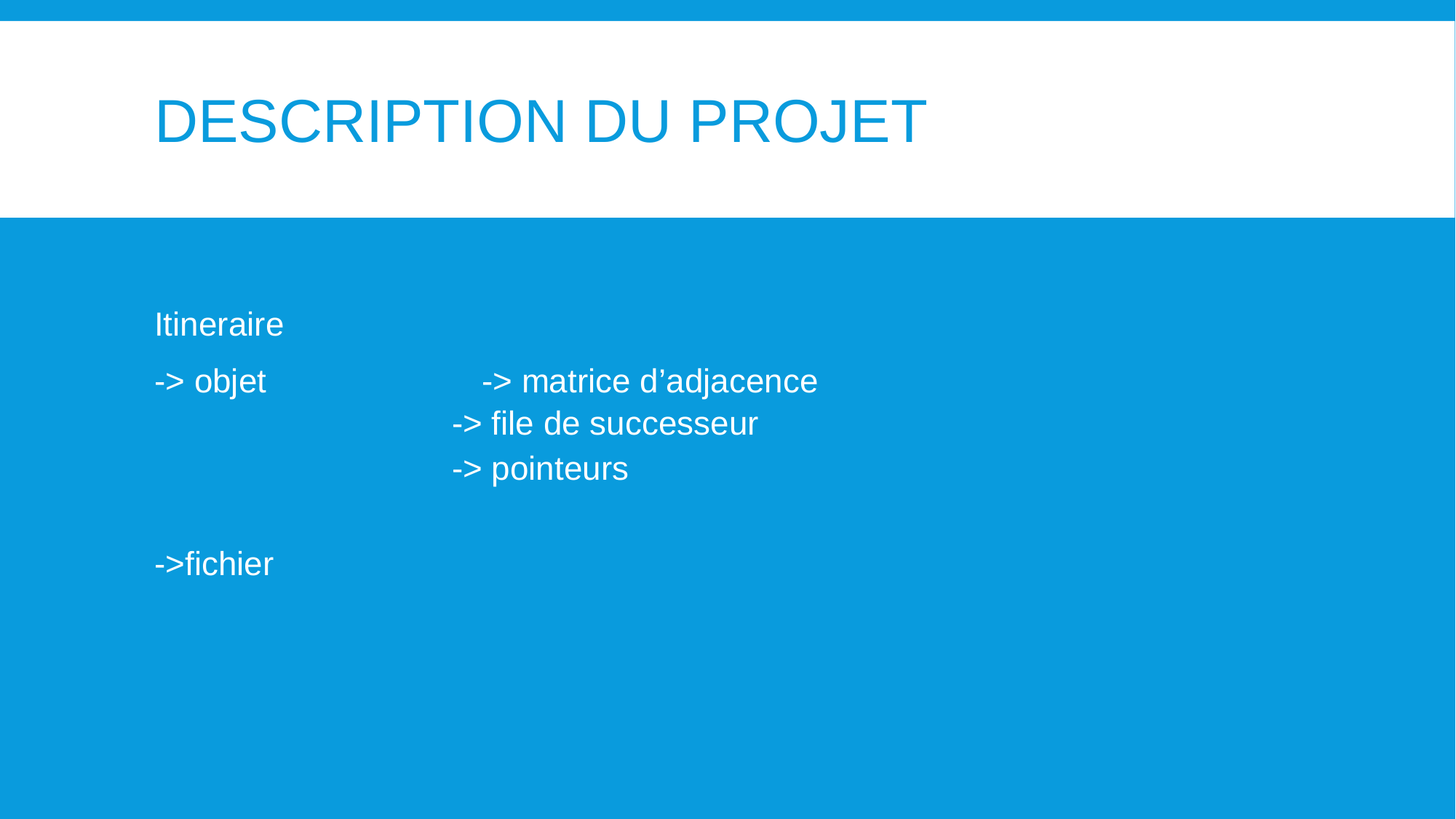

# Description du projet

Itineraire
-> objet		-> matrice d’adjacence
	-> file de successeur
	-> pointeurs

->fichier